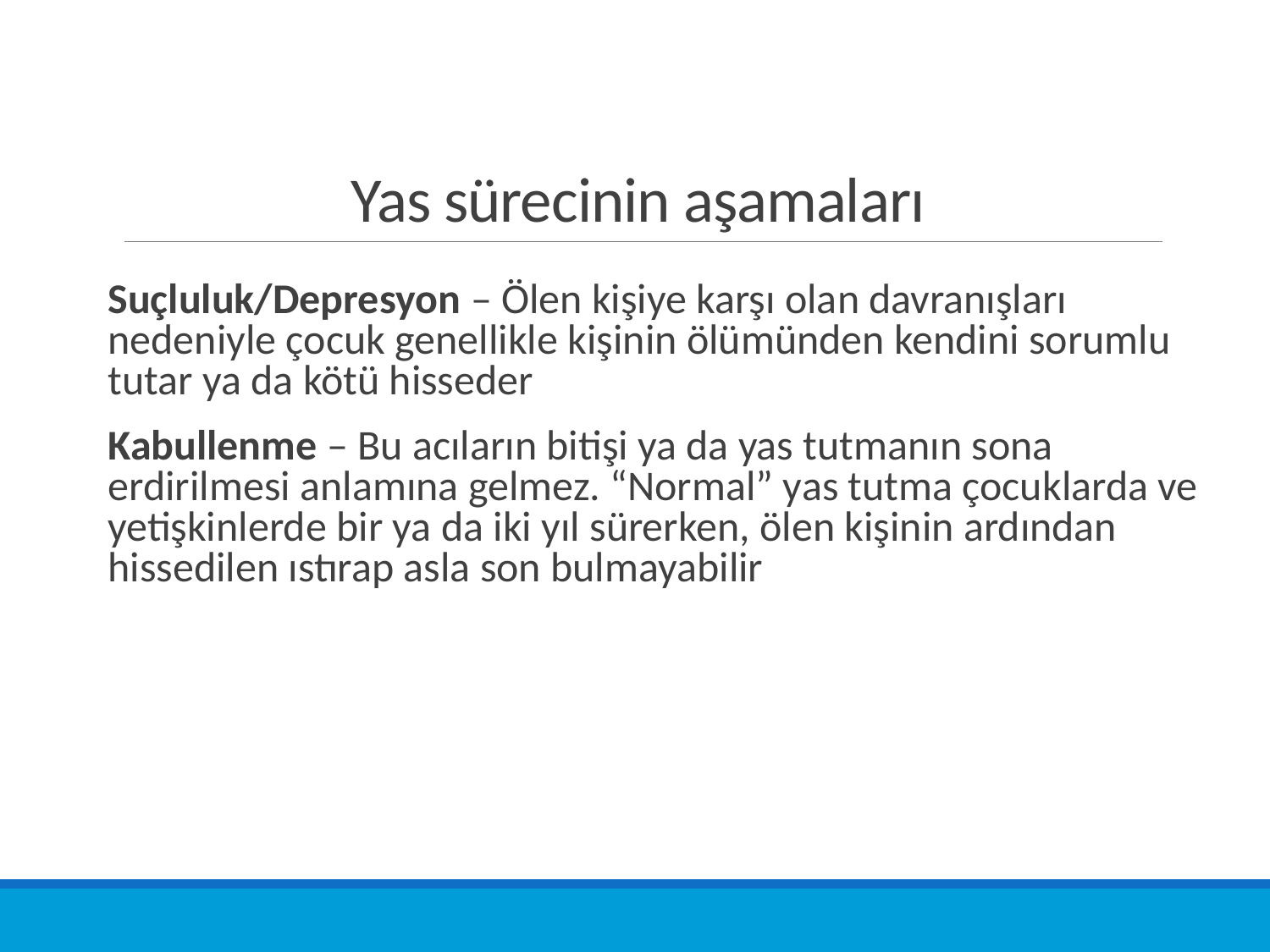

# Yas sürecinin aşamaları
Suçluluk/Depresyon – Ölen kişiye karşı olan davranışları nedeniyle çocuk genellikle kişinin ölümünden kendini sorumlu tutar ya da kötü hisseder
Kabullenme – Bu acıların bitişi ya da yas tutmanın sona erdirilmesi anlamına gelmez. “Normal” yas tutma çocuklarda ve yetişkinlerde bir ya da iki yıl sürerken, ölen kişinin ardından hissedilen ıstırap asla son bulmayabilir